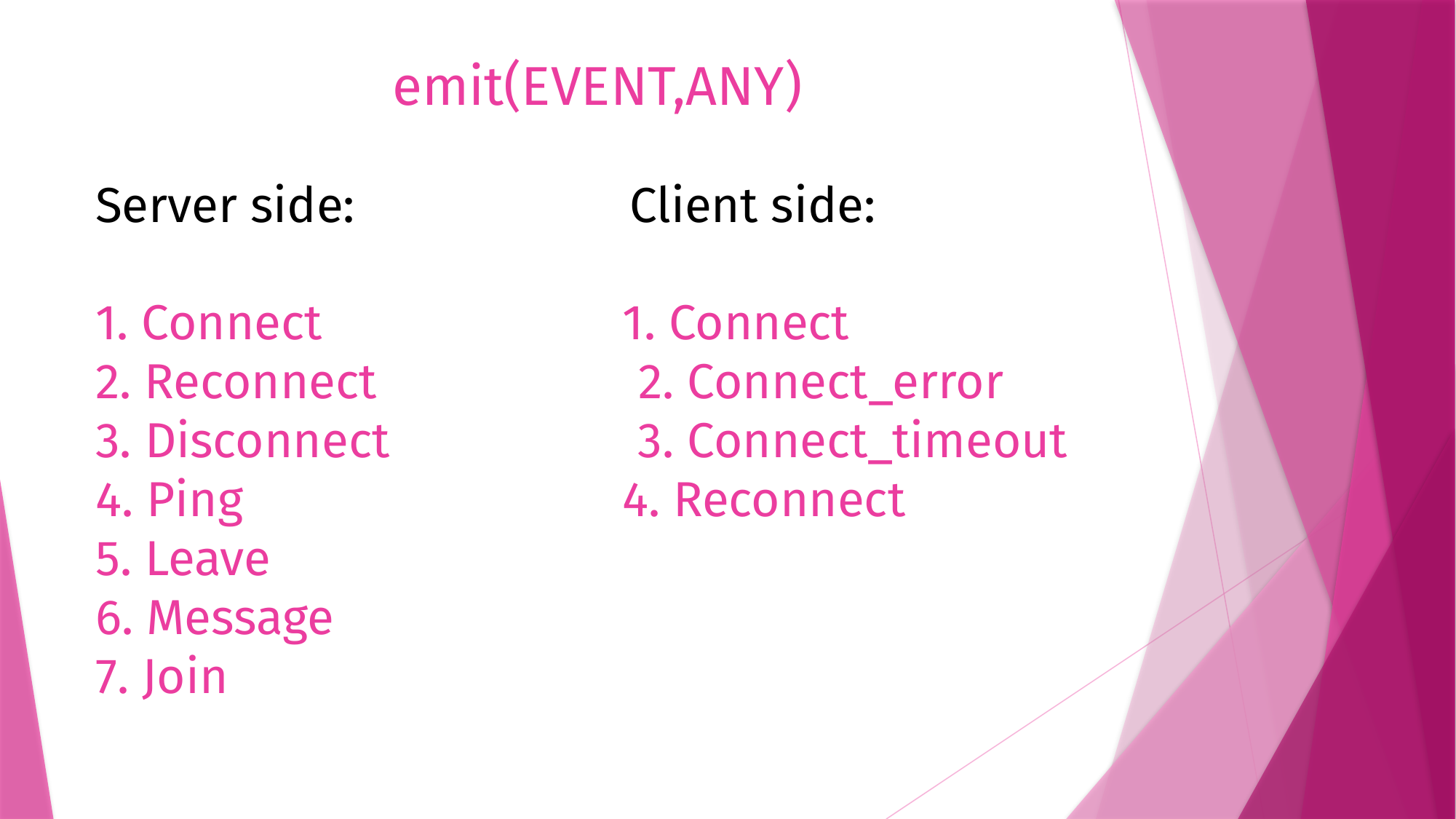

emit(EVENT,ANY)
# Server side:                     Client side: 1. Connect                       1. Connect 2. Reconnect                    2. Connect_error 3. Disconnect                   3. Connect_timeout 4. Ping                             4. Reconnect 5. Leave 6. Message 7. Join